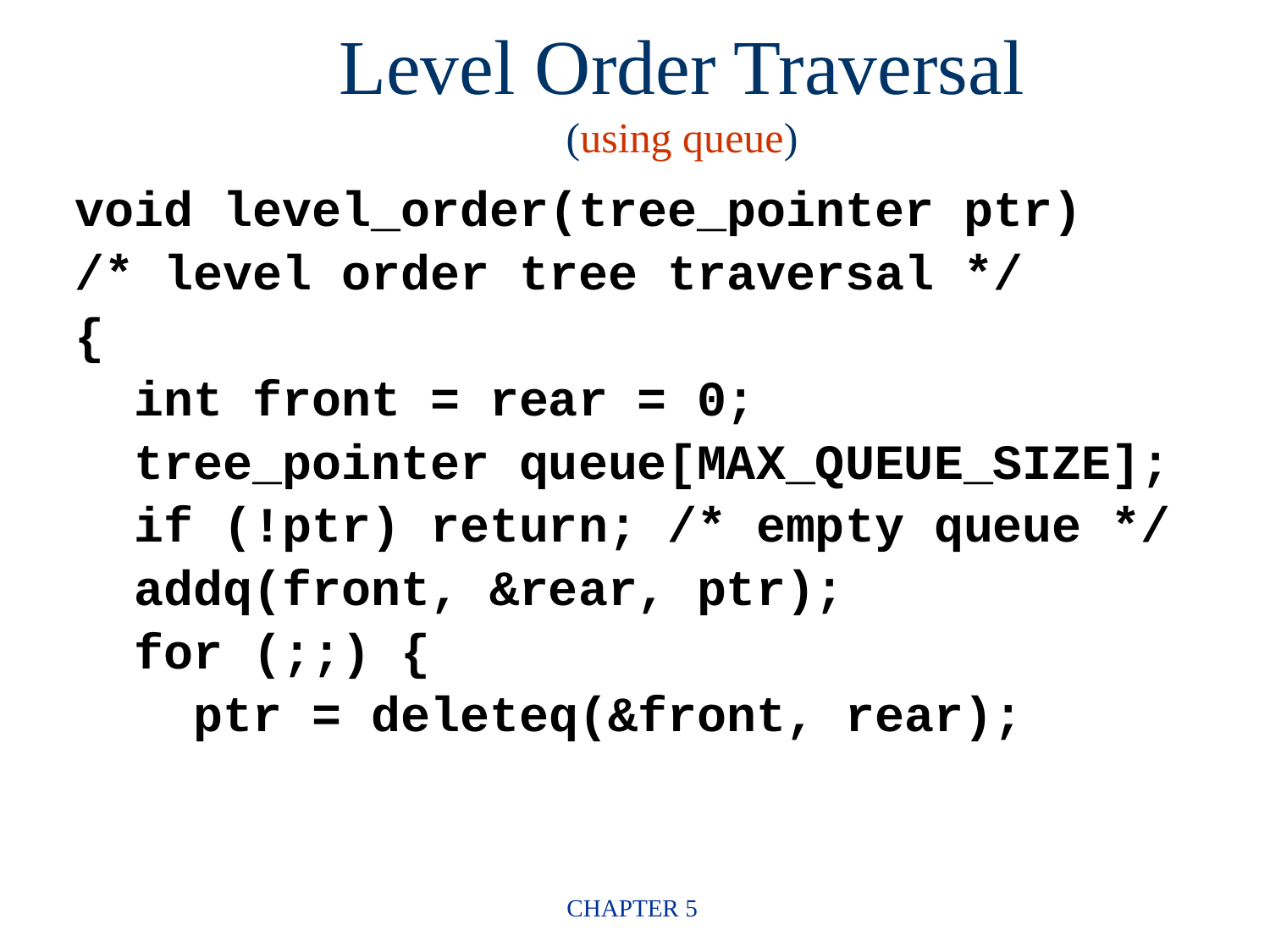

Level Order Traversal
(using queue)
void level_order(tree_pointer ptr)
/* level order tree traversal */
{
  int front = rear = 0;
  tree_pointer queue[MAX_QUEUE_SIZE];
  if (!ptr) return; /* empty queue */
  addq(front, &rear, ptr);
  for (;;) {
    ptr = deleteq(&front, rear);
CHAPTER 5
26